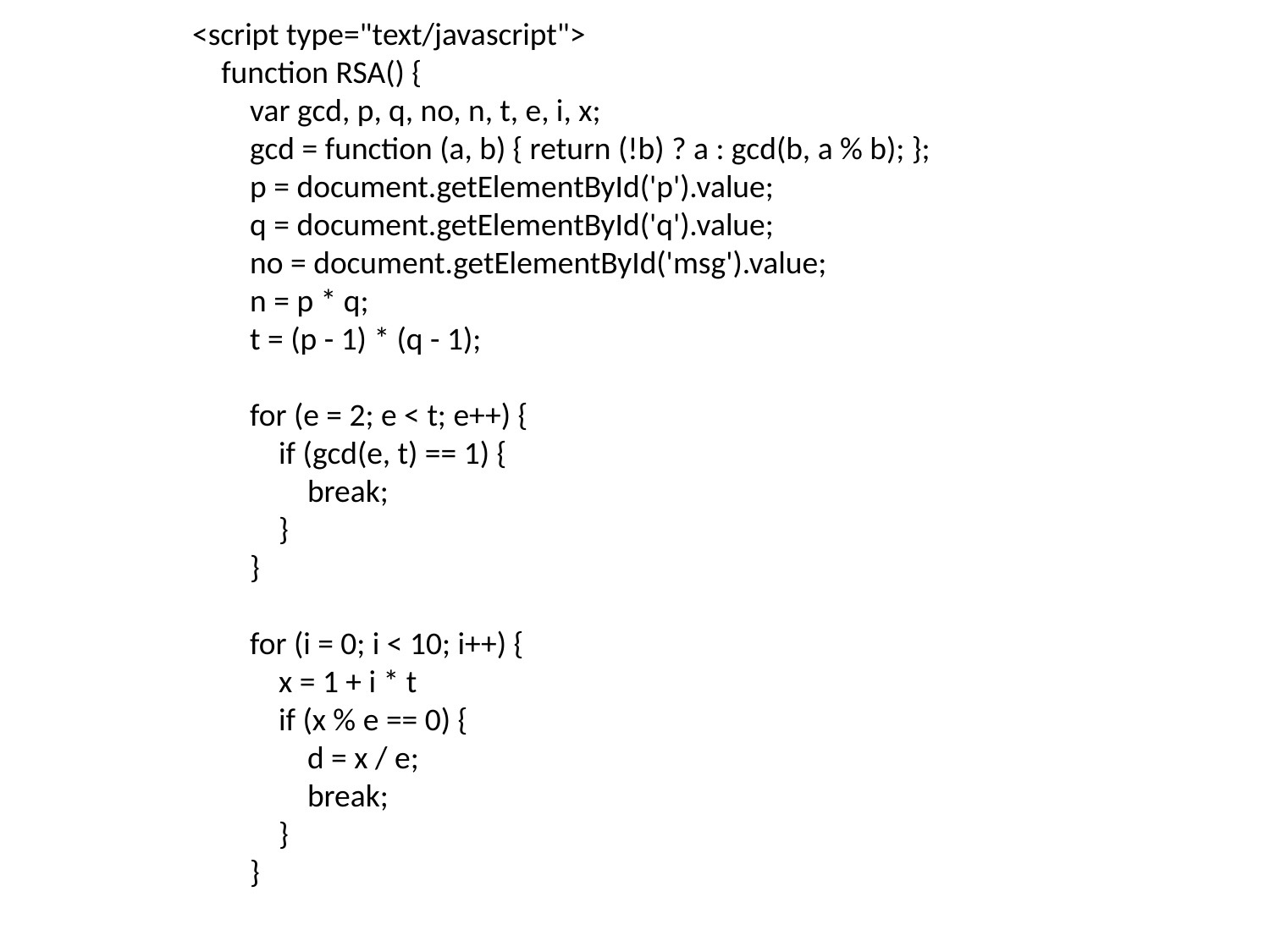

<script type="text/javascript">
    function RSA() {
        var gcd, p, q, no, n, t, e, i, x;
        gcd = function (a, b) { return (!b) ? a : gcd(b, a % b); };
        p = document.getElementById('p').value;
        q = document.getElementById('q').value;
        no = document.getElementById('msg').value;
        n = p * q;
        t = (p - 1) * (q - 1);

        for (e = 2; e < t; e++) {
            if (gcd(e, t) == 1) {
                break;
            }
        }

        for (i = 0; i < 10; i++) {
            x = 1 + i * t
            if (x % e == 0) {
                d = x / e;
                break;
            }
        }